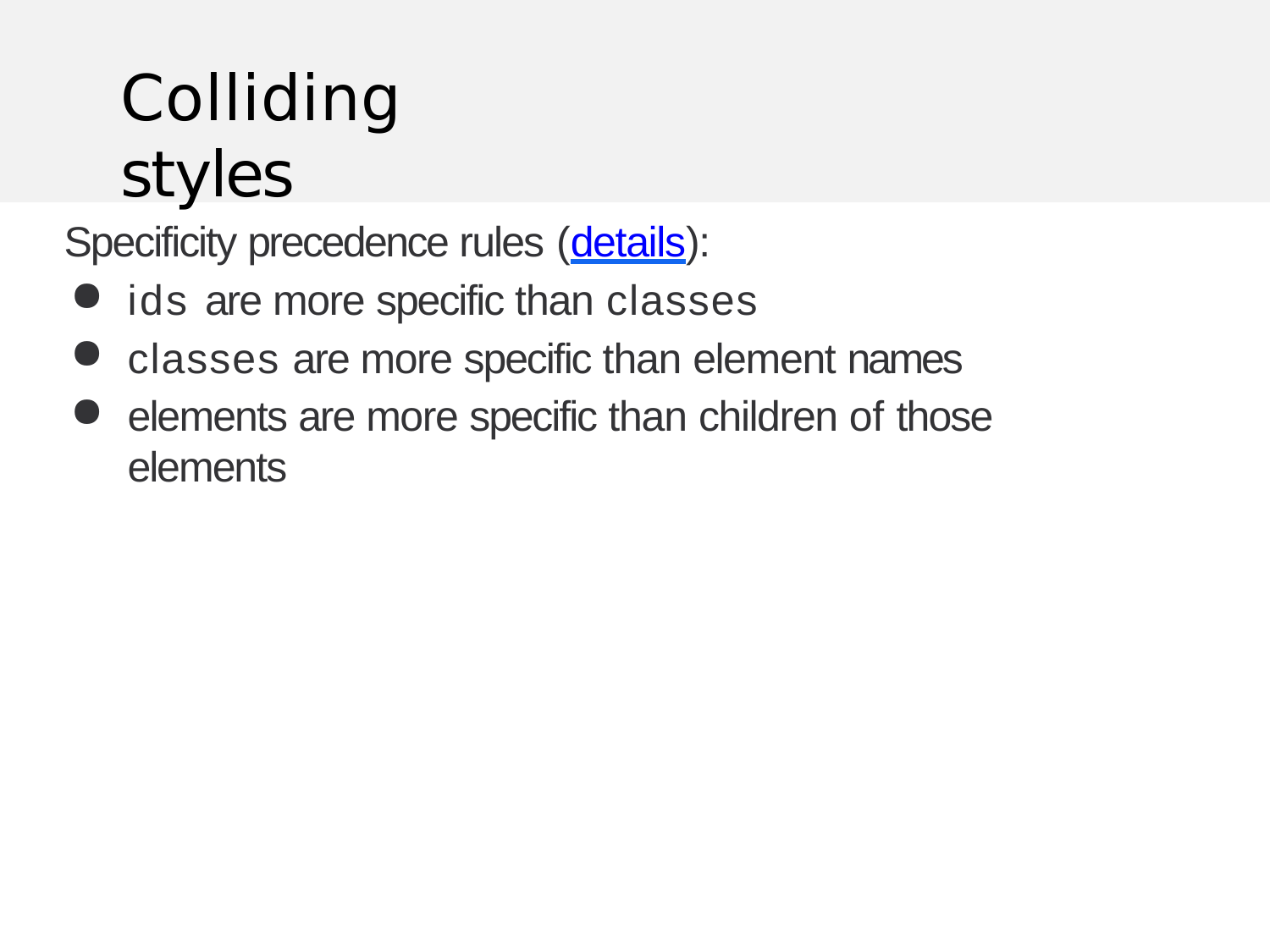

# Colliding styles
Specificity precedence rules (details):
ids are more specific than classes
classes are more specific than element names
elements are more specific than children of those elements